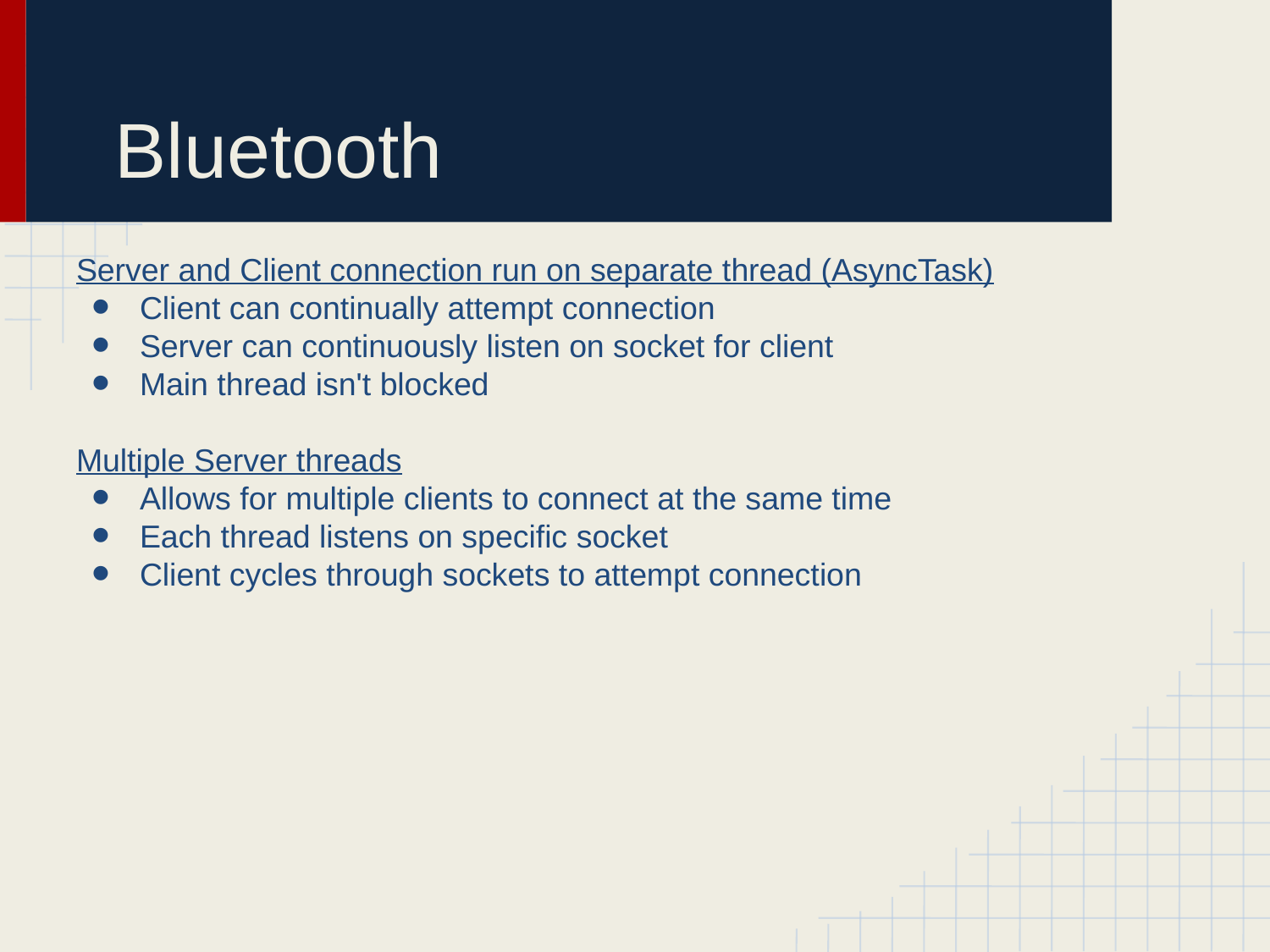

# Bluetooth
Server and Client connection run on separate thread (AsyncTask)
Client can continually attempt connection
Server can continuously listen on socket for client
Main thread isn't blocked

Multiple Server threads
Allows for multiple clients to connect at the same time
Each thread listens on specific socket
Client cycles through sockets to attempt connection